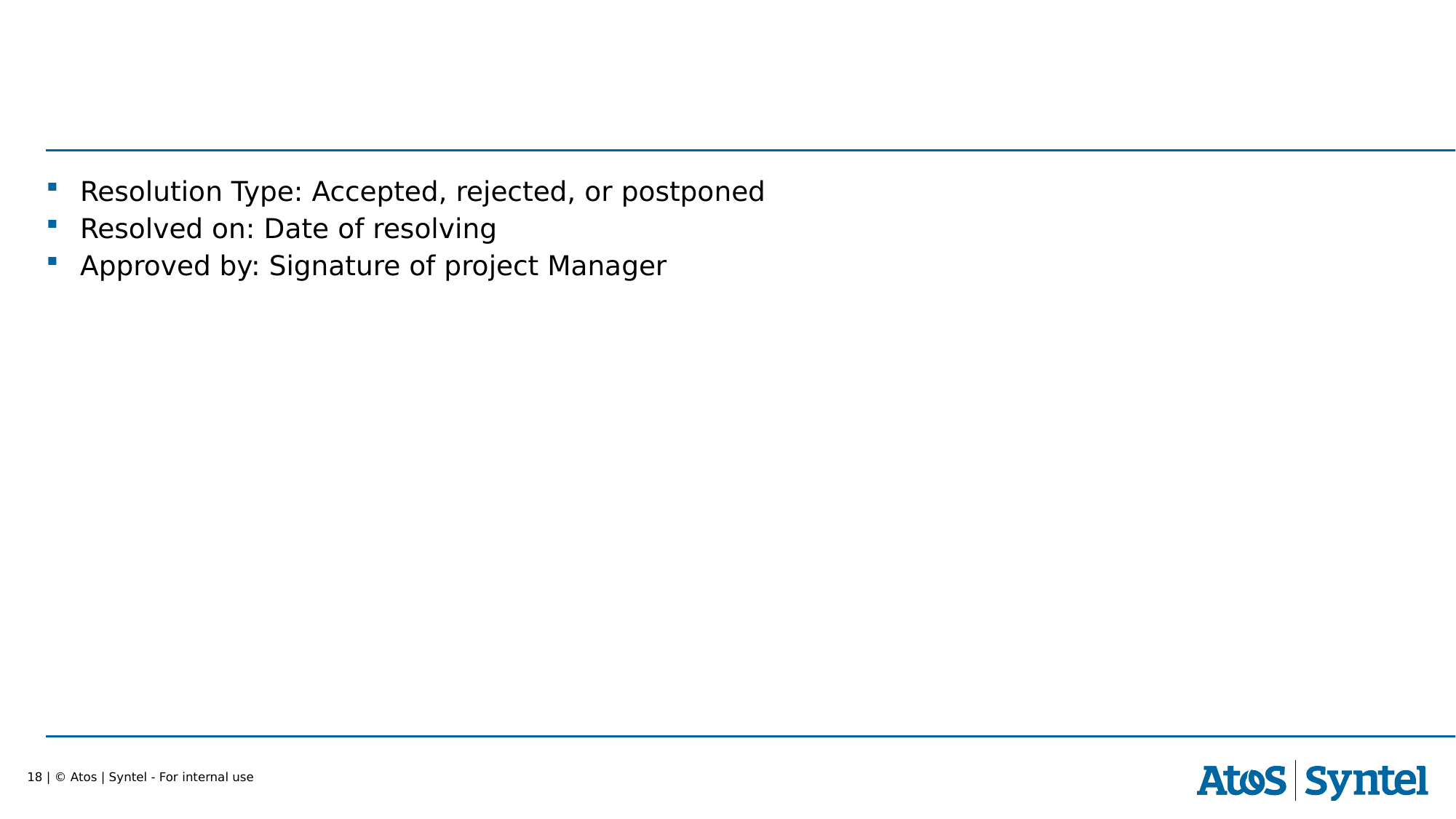

Resolution Type: Accepted, rejected, or postponed
Resolved on: Date of resolving
Approved by: Signature of project Manager